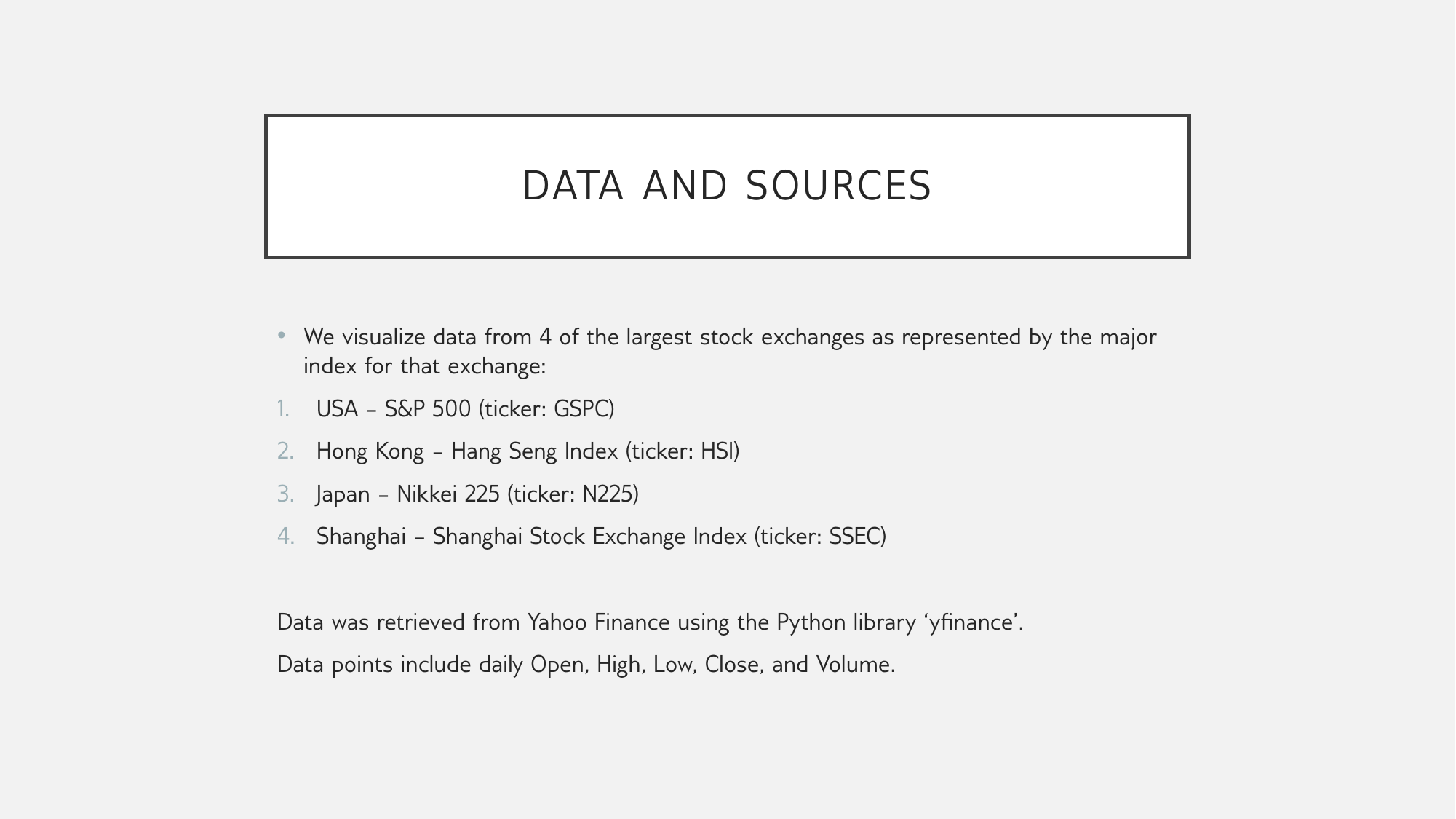

# Data and sources
We visualize data from 4 of the largest stock exchanges as represented by the major index for that exchange:
USA – S&P 500 (ticker: GSPC)
Hong Kong – Hang Seng Index (ticker: HSI)
Japan – Nikkei 225 (ticker: N225)
Shanghai – Shanghai Stock Exchange Index (ticker: SSEC)

Data was retrieved from Yahoo Finance using the Python library ‘yfinance’.
Data points include daily Open, High, Low, Close, and Volume.